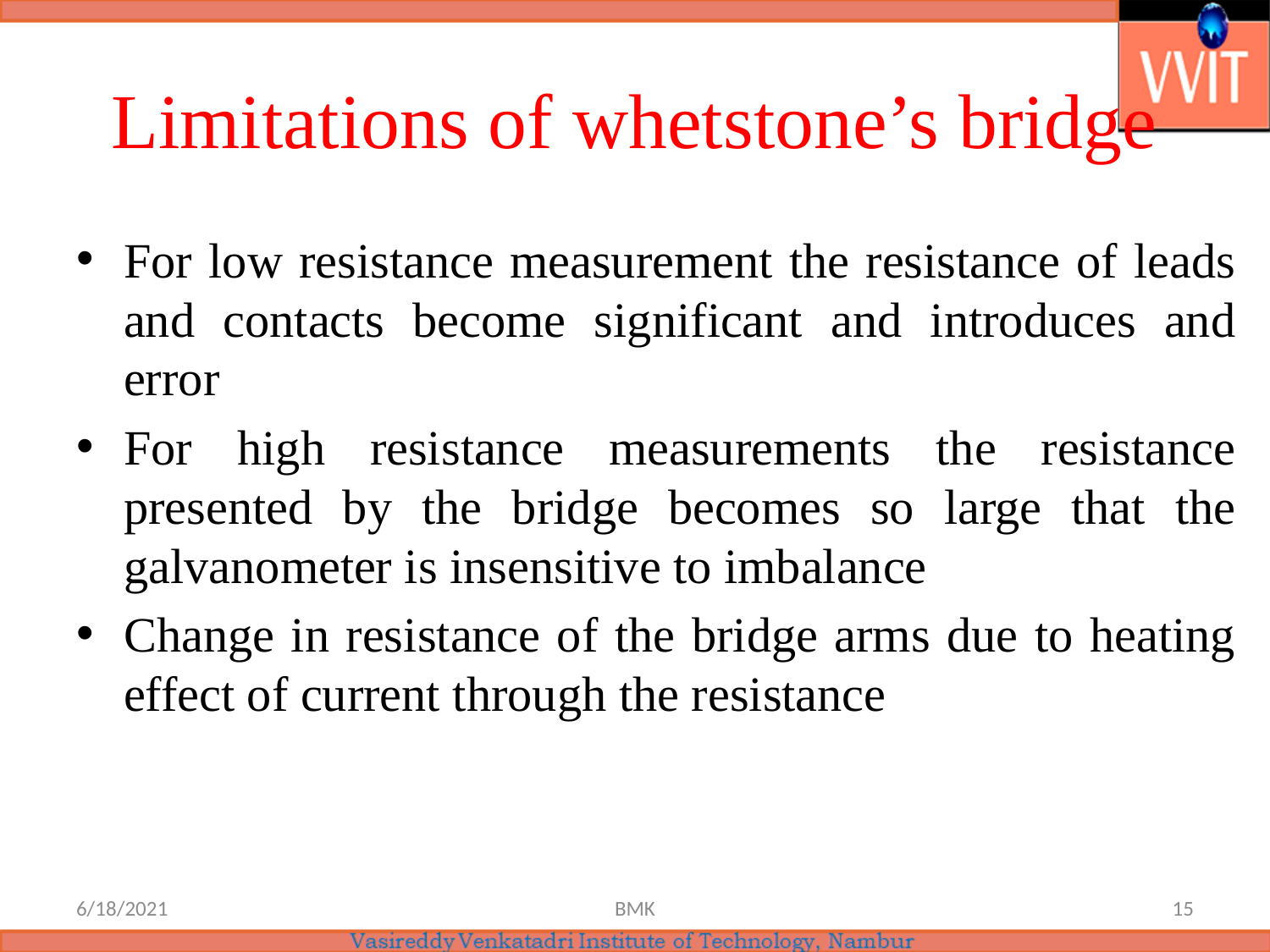

# Limitations of whetstone’s bridge
For low resistance measurement the resistance of leads and contacts become significant and introduces and error
For high resistance measurements the resistance presented by the bridge becomes so large that the galvanometer is insensitive to imbalance
Change in resistance of the bridge arms due to heating effect of current through the resistance
6/18/2021
BMK
15